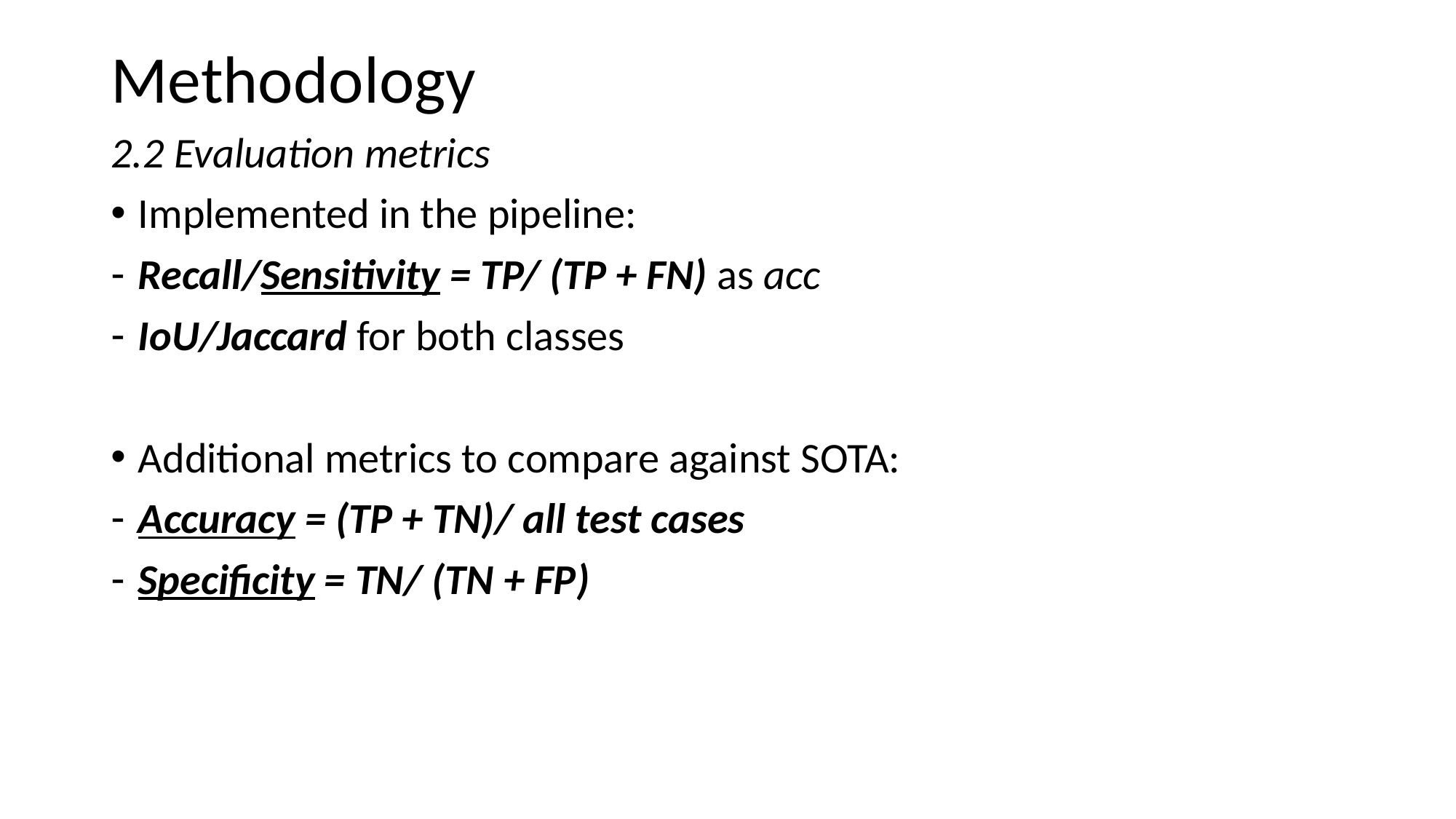

# Methodology
2.2 Evaluation metrics
Implemented in the pipeline:
Recall/Sensitivity = TP/ (TP + FN) as acc
IoU/Jaccard for both classes

Additional metrics to compare against SOTA:
Accuracy = (TP + TN)/ all test cases
Specificity = TN/ (TN + FP)